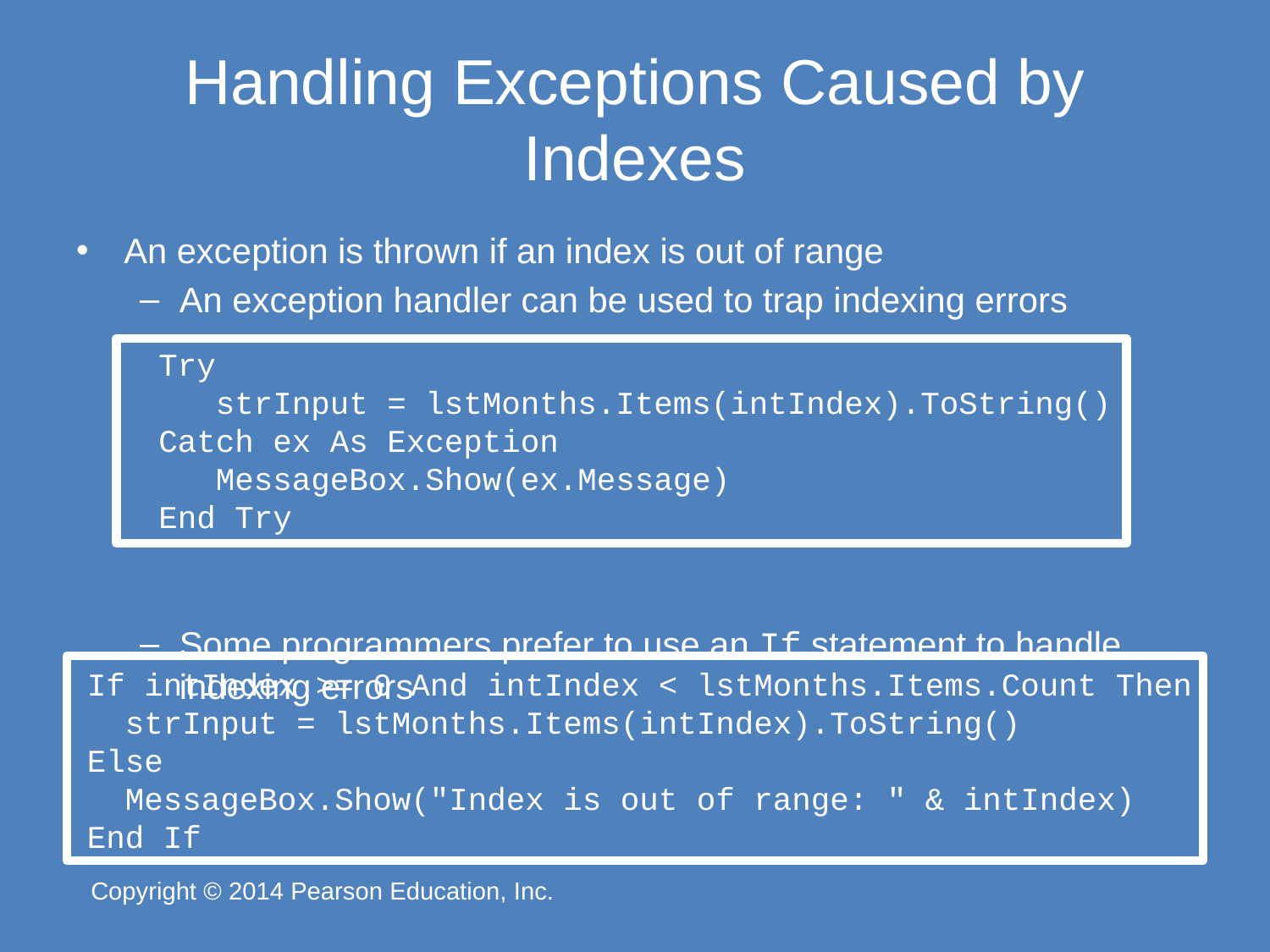

# Handling Exceptions Caused by Indexes
An exception is thrown if an index is out of range
An exception handler can be used to trap indexing errors

Some programmers prefer to use an If statement to handle indexing errors

Try
   strInput = lstMonths.Items(intIndex).ToString()
Catch ex As Exception
   MessageBox.Show(ex.Message)
End Try

If intIndex >= 0 And intIndex < lstMonths.Items.Count Then
  strInput = lstMonths.Items(intIndex).ToString()
Else
  MessageBox.Show("Index is out of range: " & intIndex)
End If